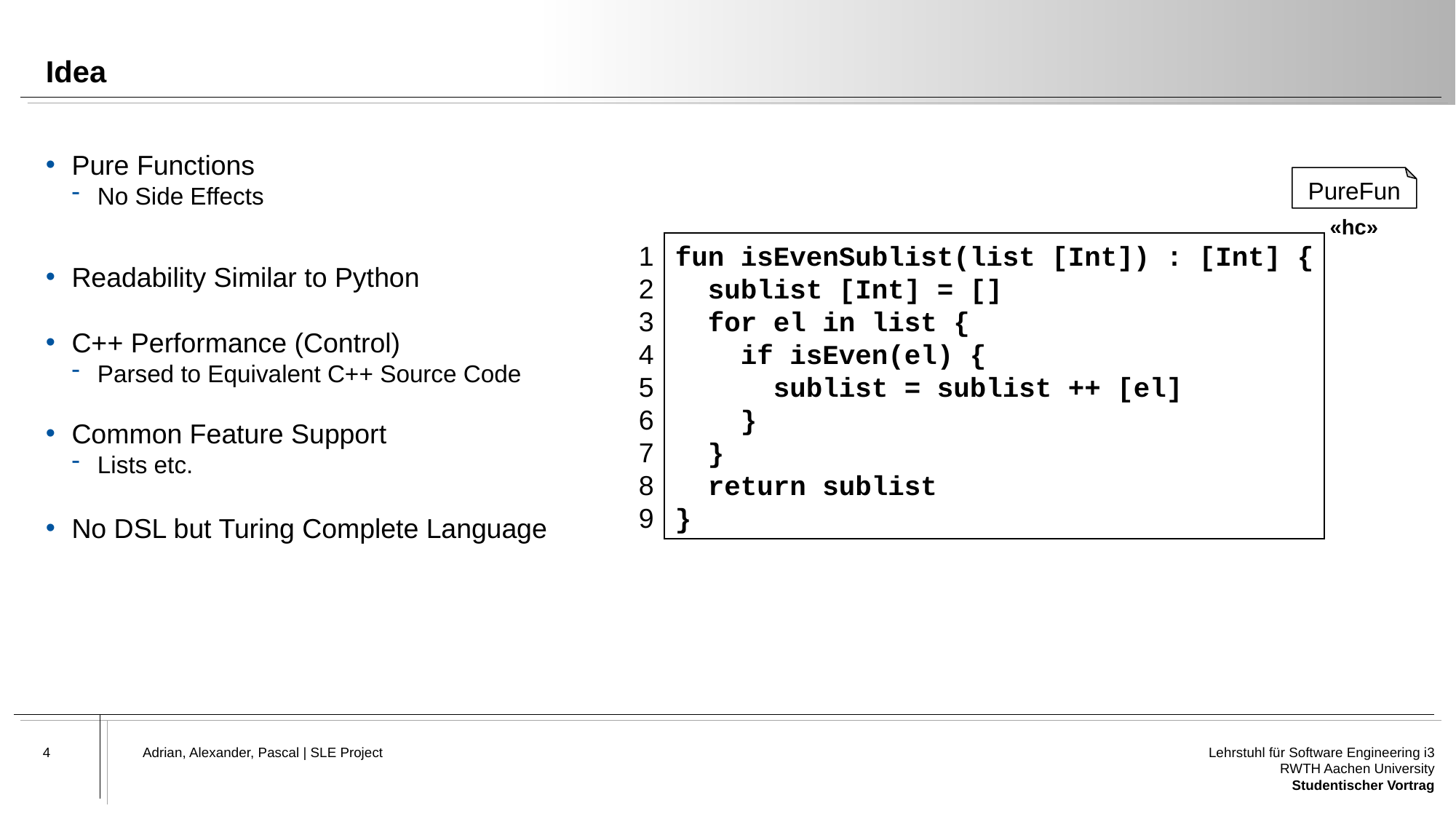

# Idea
Pure Functions
No Side Effects

Readability Similar to Python

C++ Performance (Control)
Parsed to Equivalent C++ Source Code

Common Feature Support
Lists etc.

No DSL but Turing Complete Language

PureFun
«hc»
1
2
3
4
5
6
7
8
9
fun isEvenSublist(list [Int]) : [Int] {
  sublist [Int] = []
  for el in list {
    if isEven(el) {
      sublist = sublist ++ [el]
    }
  }
  return sublist
}